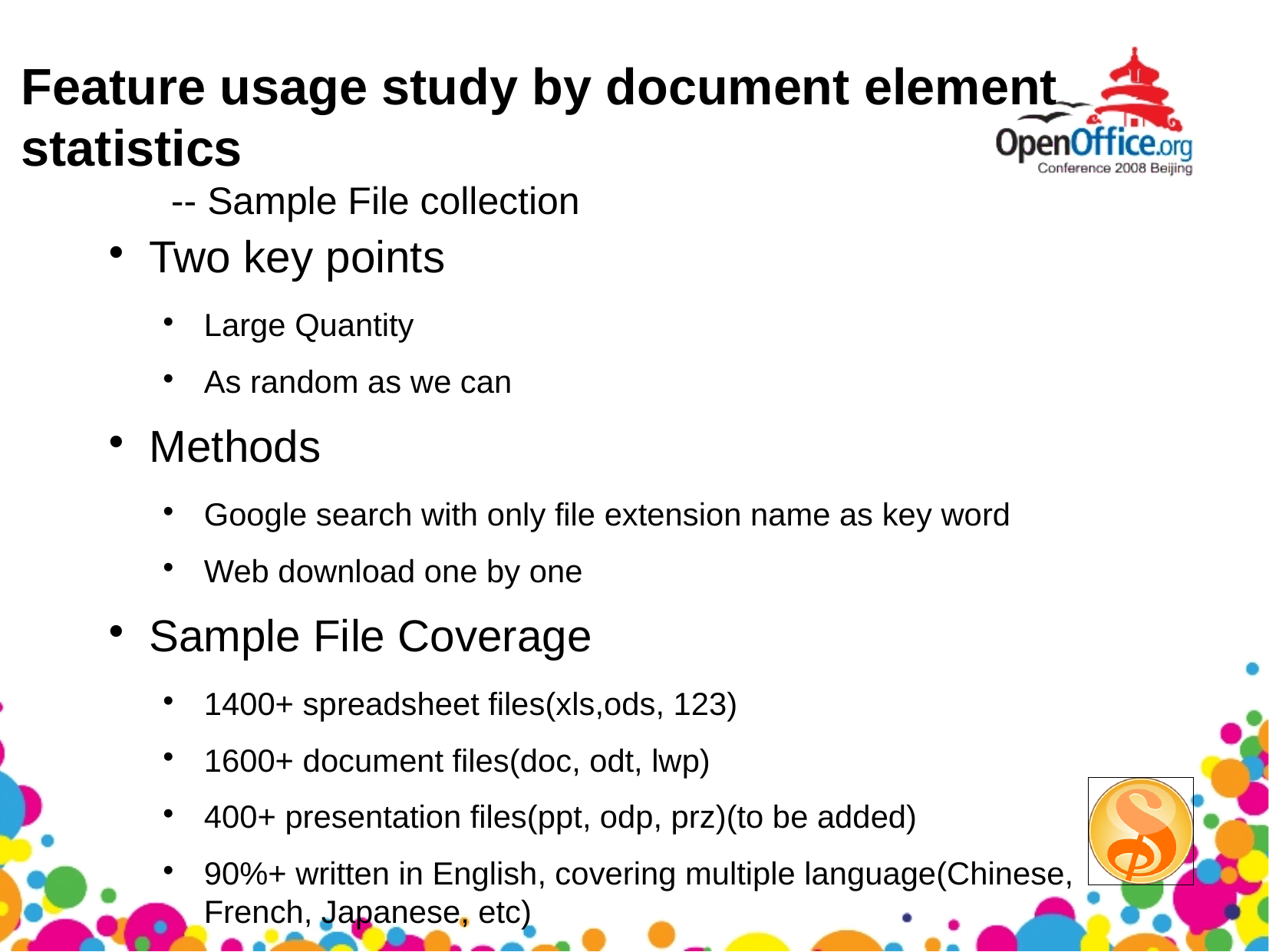

Feature usage study by document element statistics
              -- Sample File collection
Two key points
Large Quantity
As random as we can
Methods
Google search with only file extension name as key word
Web download one by one
Sample File Coverage
1400+ spreadsheet files(xls,ods, 123)
1600+ document files(doc, odt, lwp)
400+ presentation files(ppt, odp, prz)(to be added)
90%+ written in English, covering multiple language(Chinese,  French, Japanese, etc)